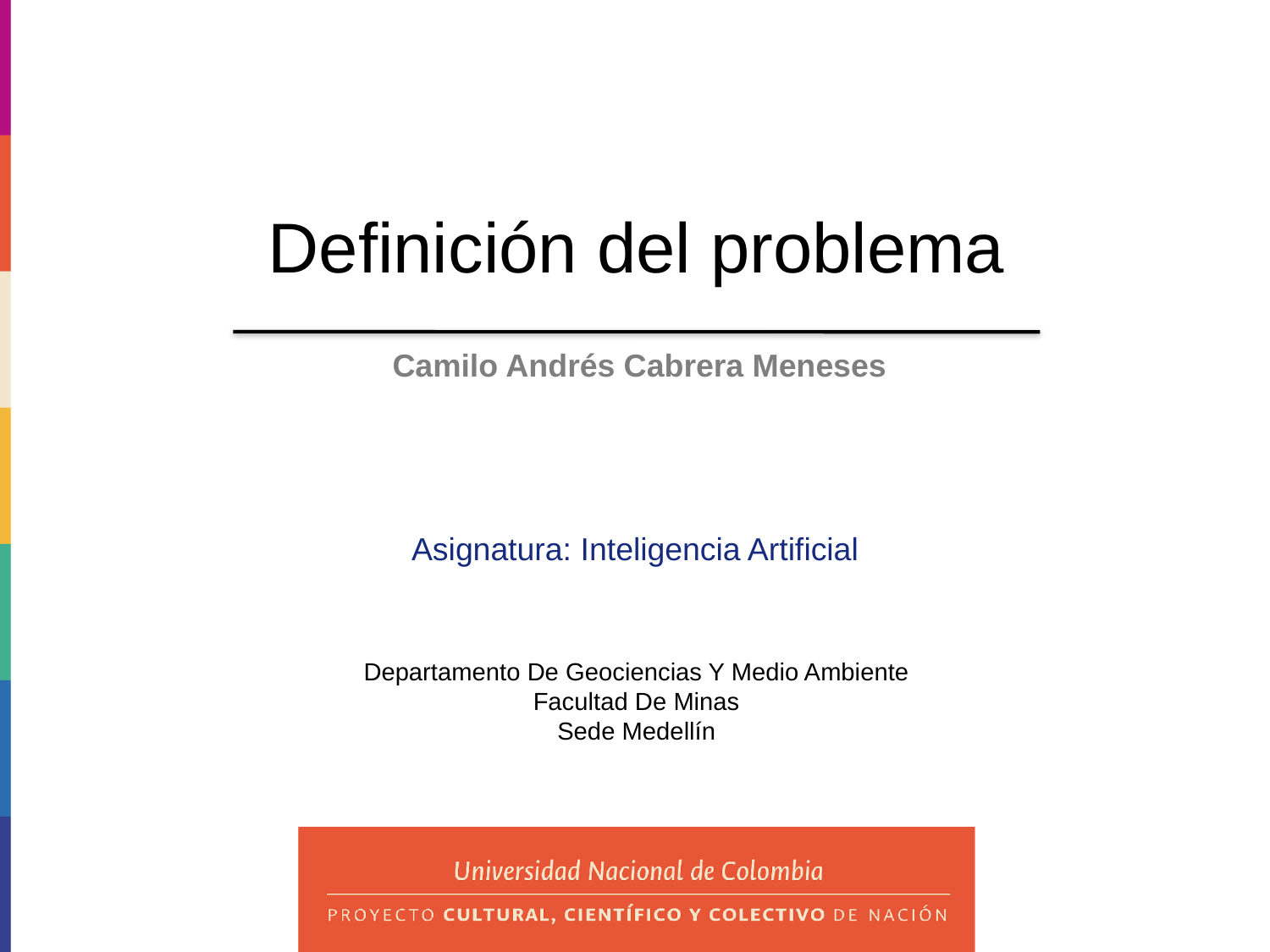

Definición del problema

 Camilo Andrés Cabrera Meneses
Asignatura: Inteligencia Artificial

Departamento De Geociencias Y Medio Ambiente
Facultad De Minas
Sede Medellín